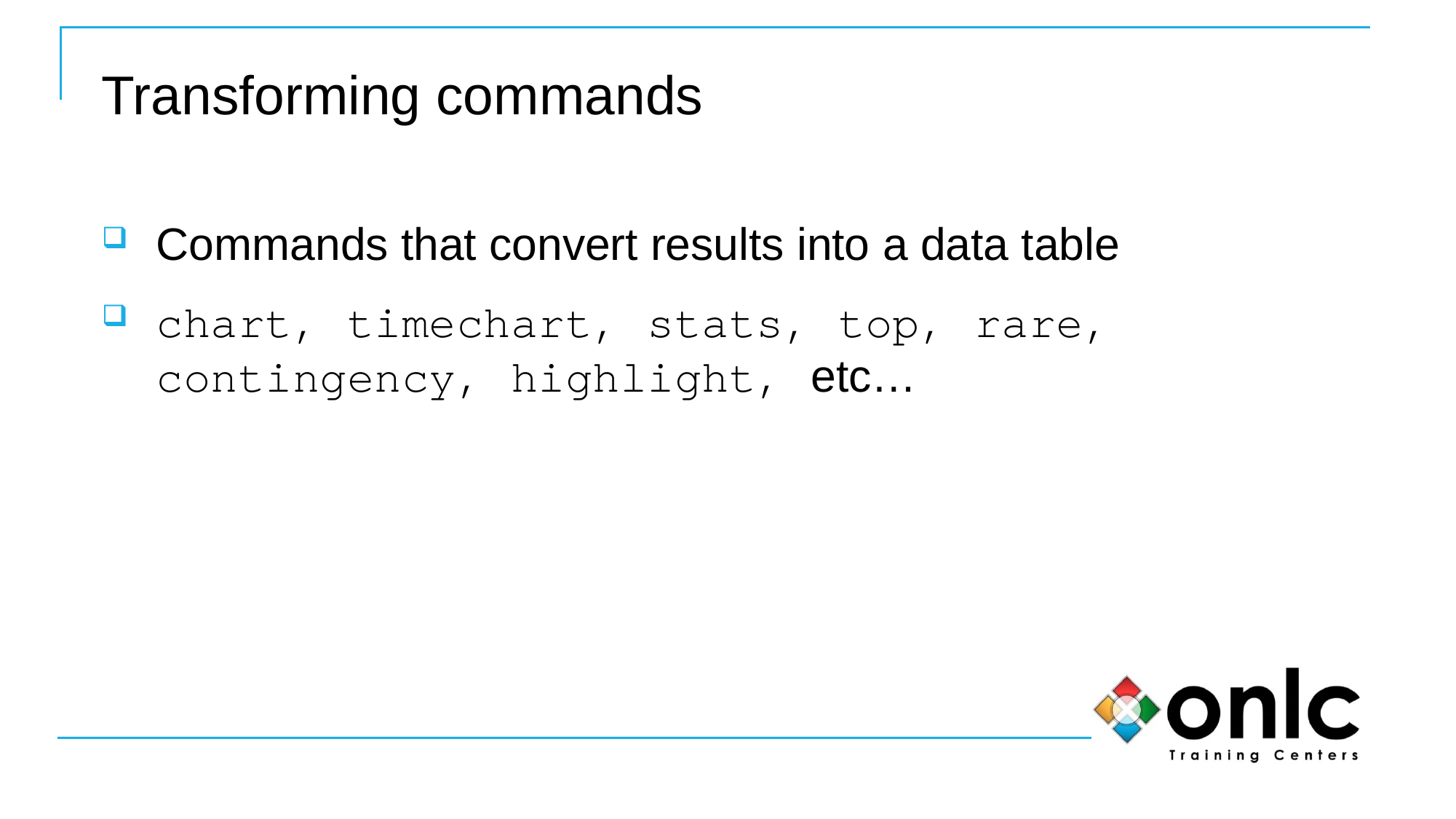

# Transforming commands
Commands that convert results into a data table
chart, timechart, stats, top, rare, contingency, highlight, etc…